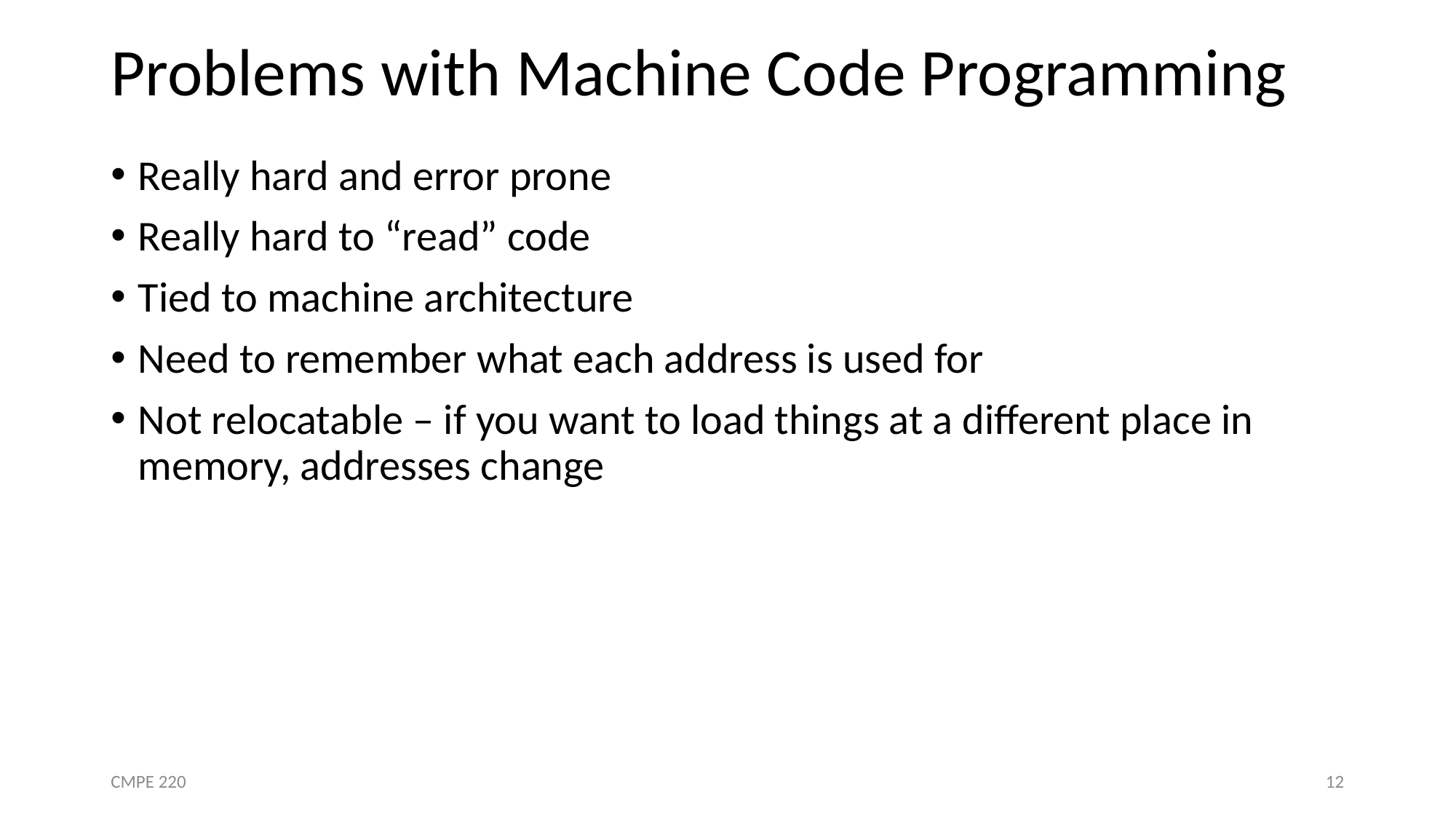

# Problems with Machine Code Programming
Really hard and error prone
Really hard to “read” code
Tied to machine architecture
Need to remember what each address is used for
Not relocatable – if you want to load things at a different place in memory, addresses change
CMPE 220
12